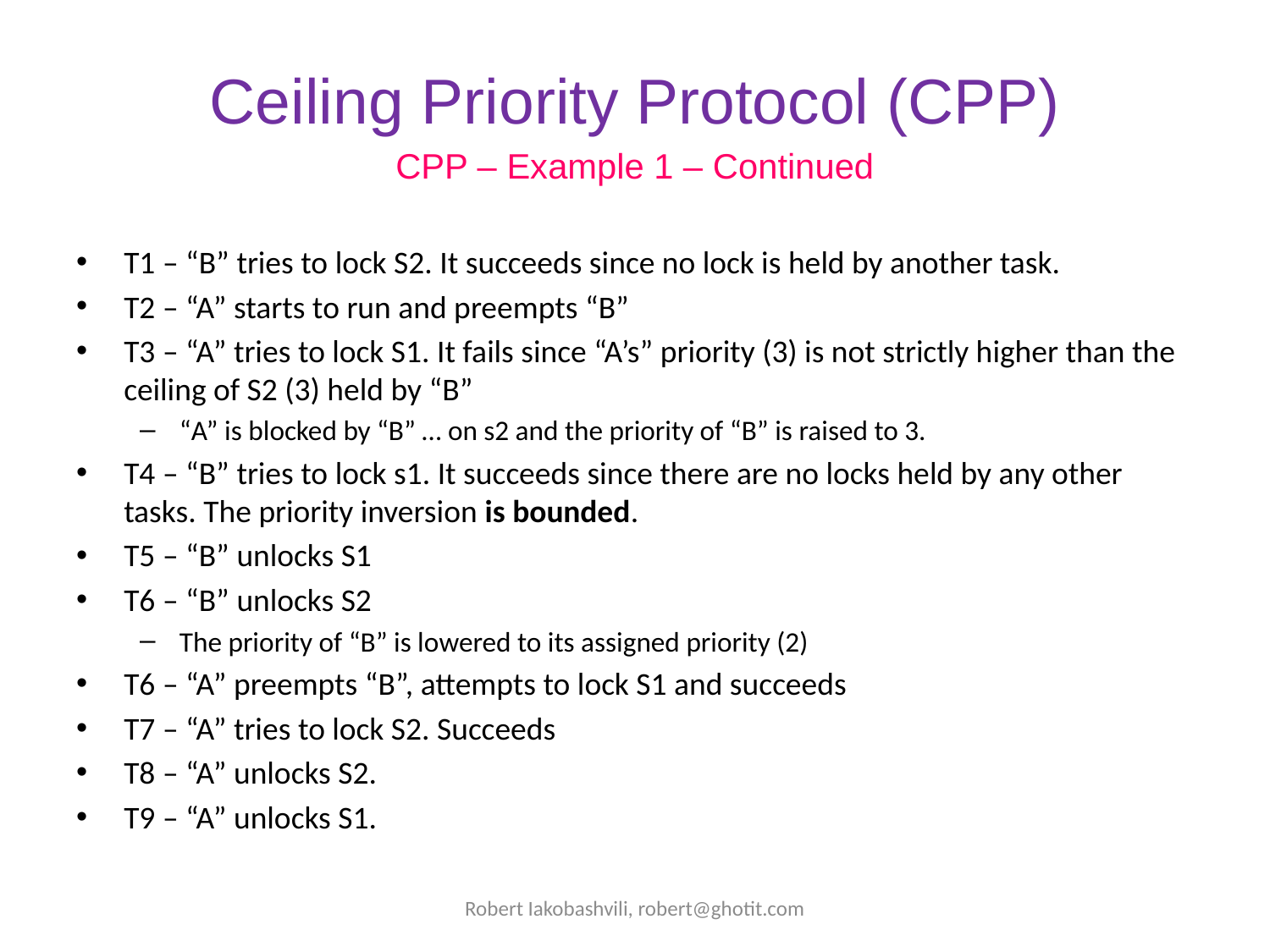

# Ceiling Priority Protocol (CPP)
CPP – Example 1 – Continued

T1 – “B” tries to lock S2. It succeeds since no lock is held by another task.
T2 – “A” starts to run and preempts “B”
T3 – “A” tries to lock S1. It fails since “A’s” priority (3) is not strictly higher than the ceiling of S2 (3) held by “B”
“A” is blocked by “B” … on s2 and the priority of “B” is raised to 3.
T4 – “B” tries to lock s1. It succeeds since there are no locks held by any other tasks. The priority inversion is bounded.
T5 – “B” unlocks S1
T6 – “B” unlocks S2
The priority of “B” is lowered to its assigned priority (2)
T6 – “A” preempts “B”, attempts to lock S1 and succeeds
T7 – “A” tries to lock S2. Succeeds
T8 – “A” unlocks S2.
T9 – “A” unlocks S1.

Robert Iakobashvili, robert@ghotit.com